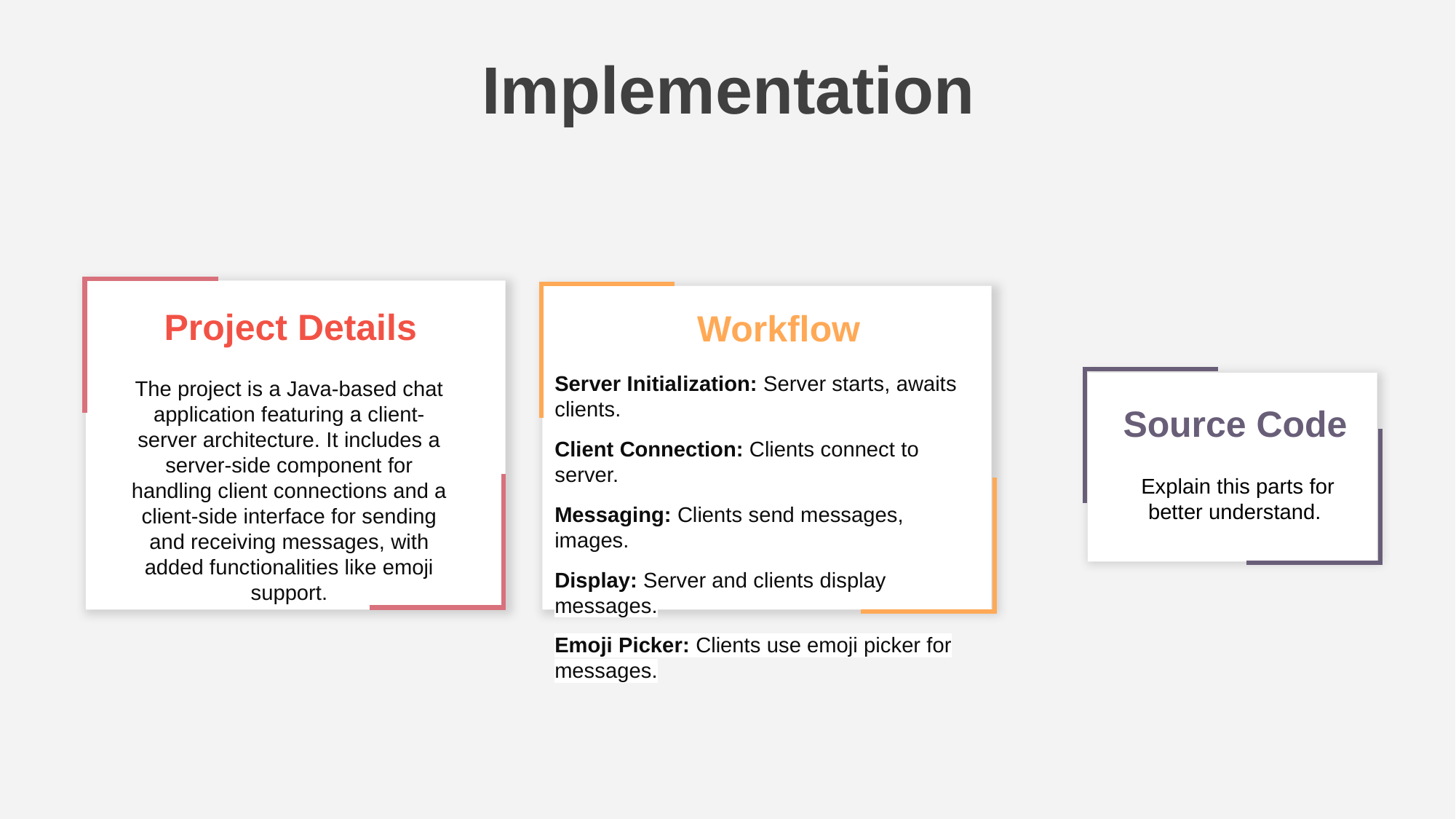

Implementation

Project Details
The project is a Java-based chat application featuring a client-server architecture. It includes a server-side component for handling client connections and a client-side interface for sending and receiving messages, with added functionalities like emoji support.
Workflow
Server Initialization: Server starts, awaits clients.

Client Connection: Clients connect to server.

Messaging: Clients send messages, images.

Display: Server and clients display messages.

Emoji Picker: Clients use emoji picker for messages.

Source Code
Explain this parts for better understand.